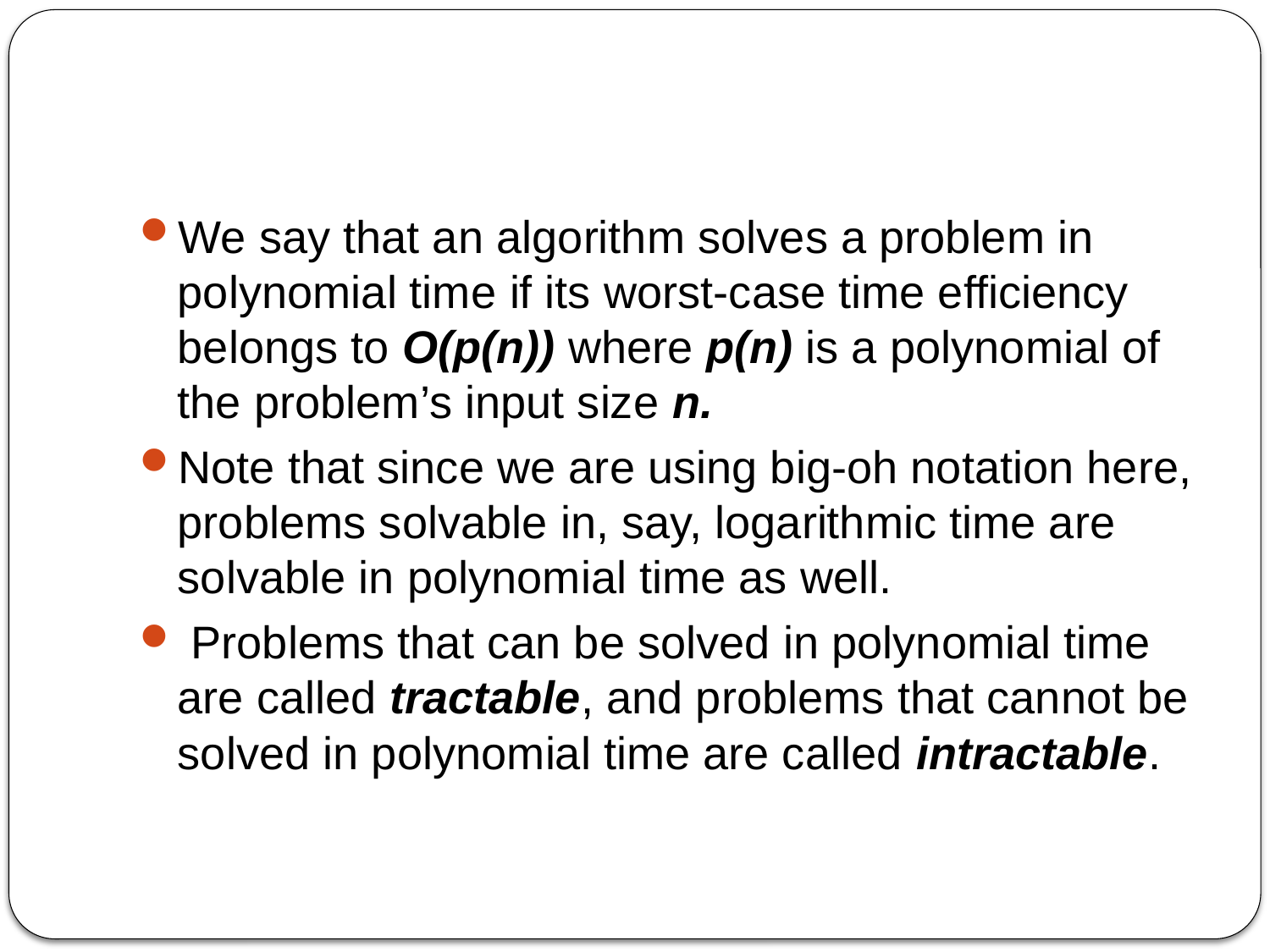

#
We say that an algorithm solves a problem in polynomial time if its worst-case time efficiency belongs to O(p(n)) where p(n) is a polynomial of the problem’s input size n.
Note that since we are using big-oh notation here, problems solvable in, say, logarithmic time are solvable in polynomial time as well.
 Problems that can be solved in polynomial time are called tractable, and problems that cannot be solved in polynomial time are called intractable.